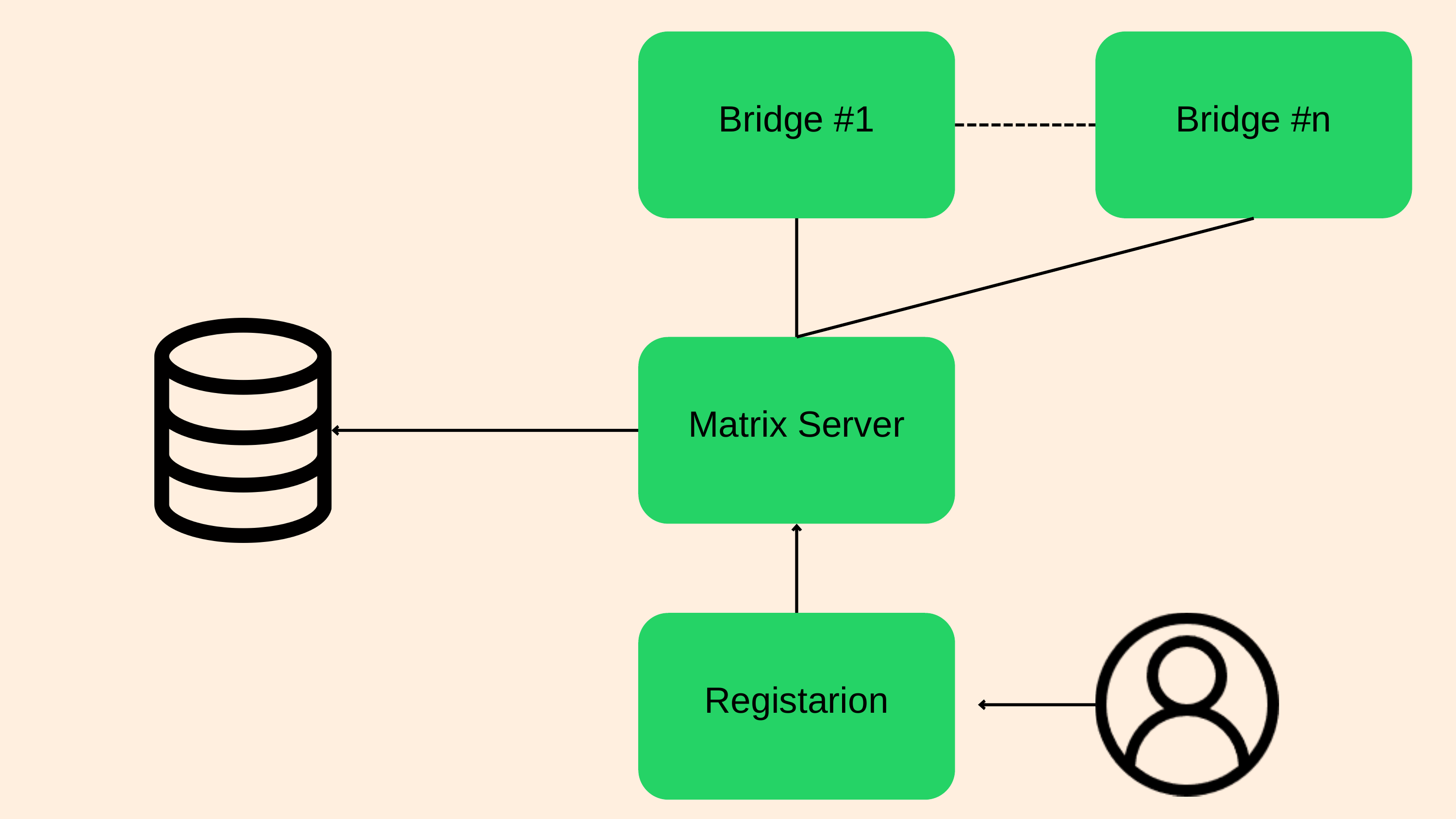

Bridge #1

Bridge #n

Matrix Server

Registarion